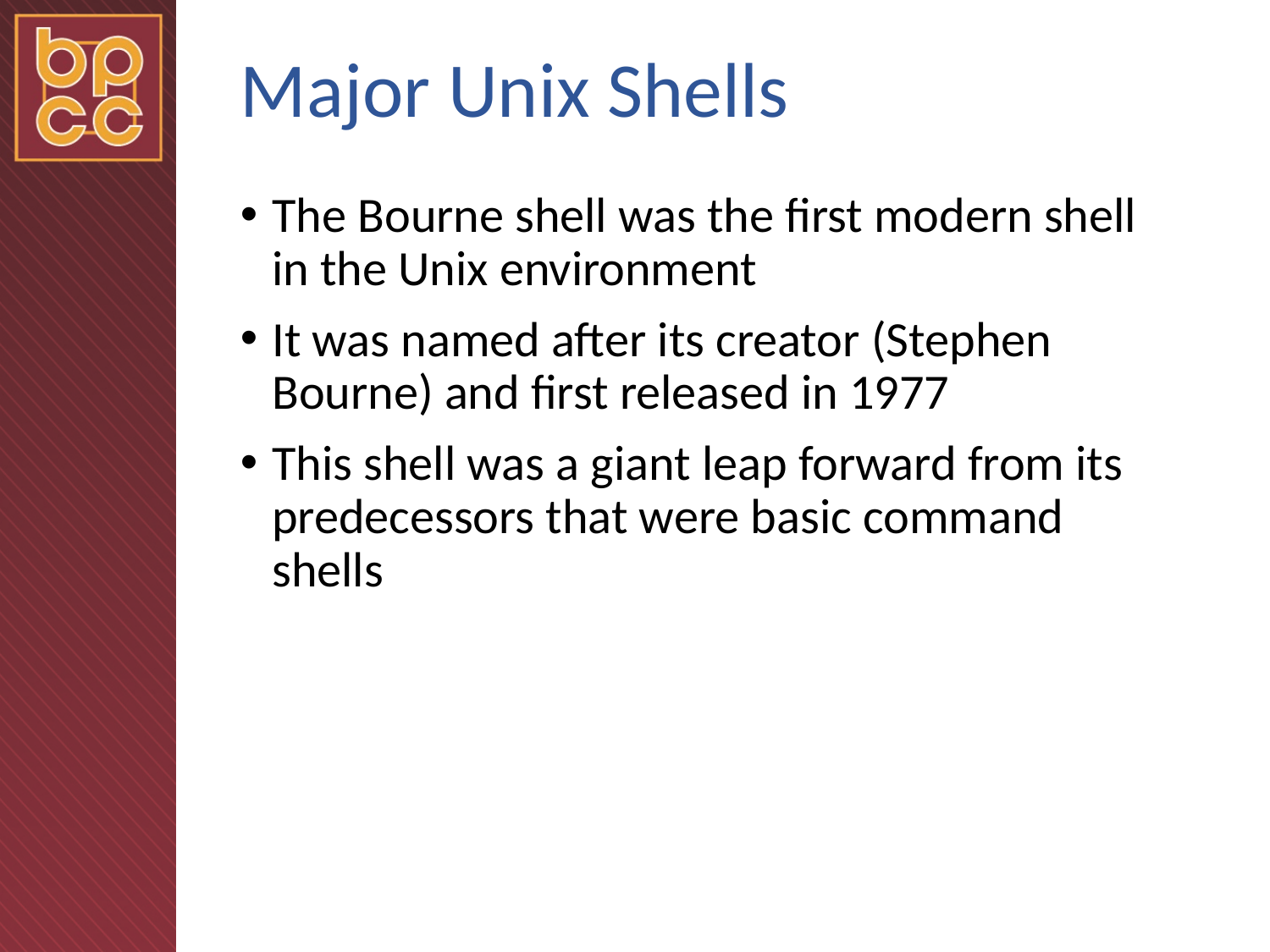

# Major Unix Shells
The Bourne shell was the first modern shell in the Unix environment
It was named after its creator (Stephen Bourne) and first released in 1977
This shell was a giant leap forward from its predecessors that were basic command shells